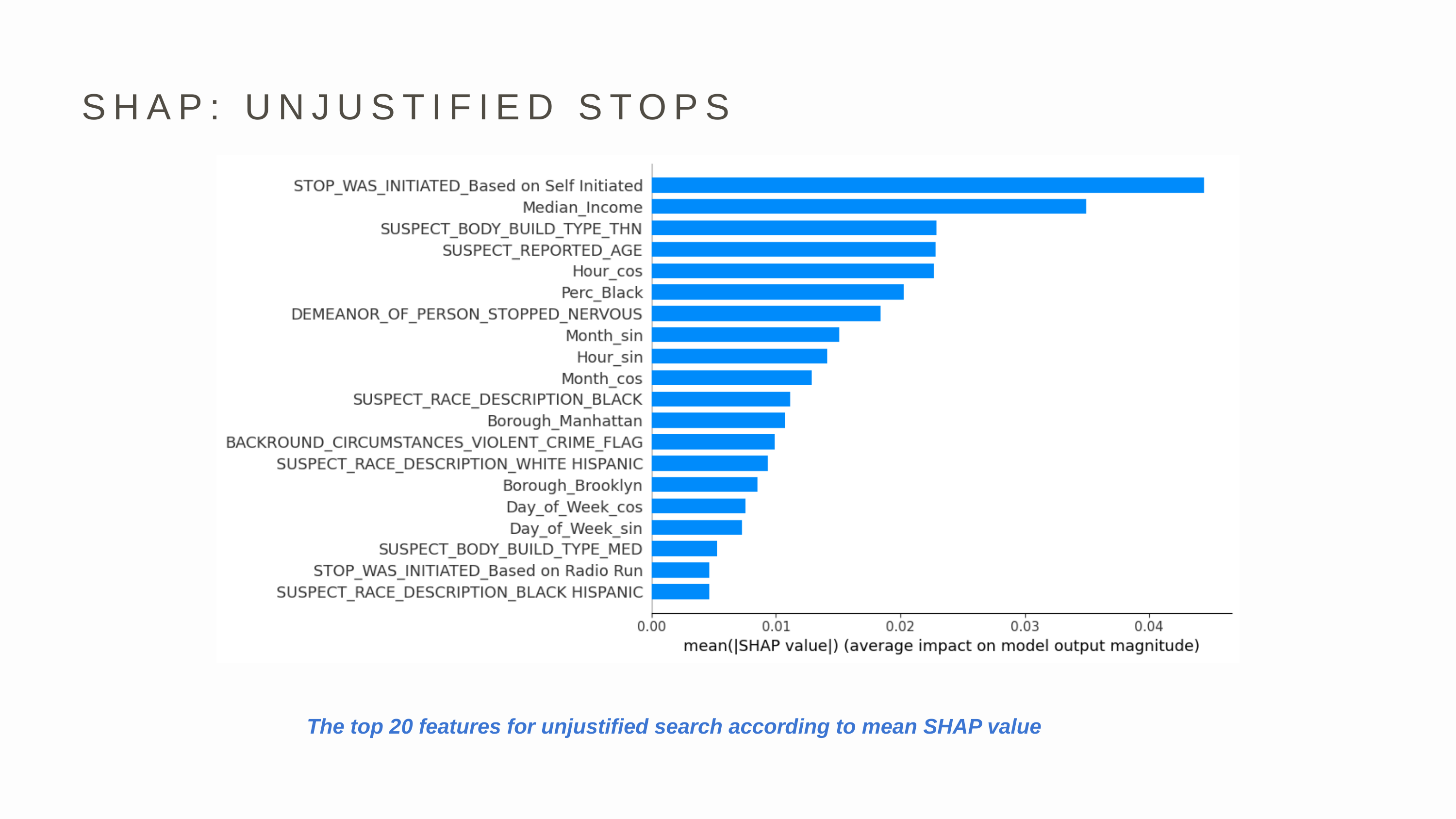

SHAP: UNJUSTIFIED STOPS

The top 20 features for unjustified search according to mean SHAP value